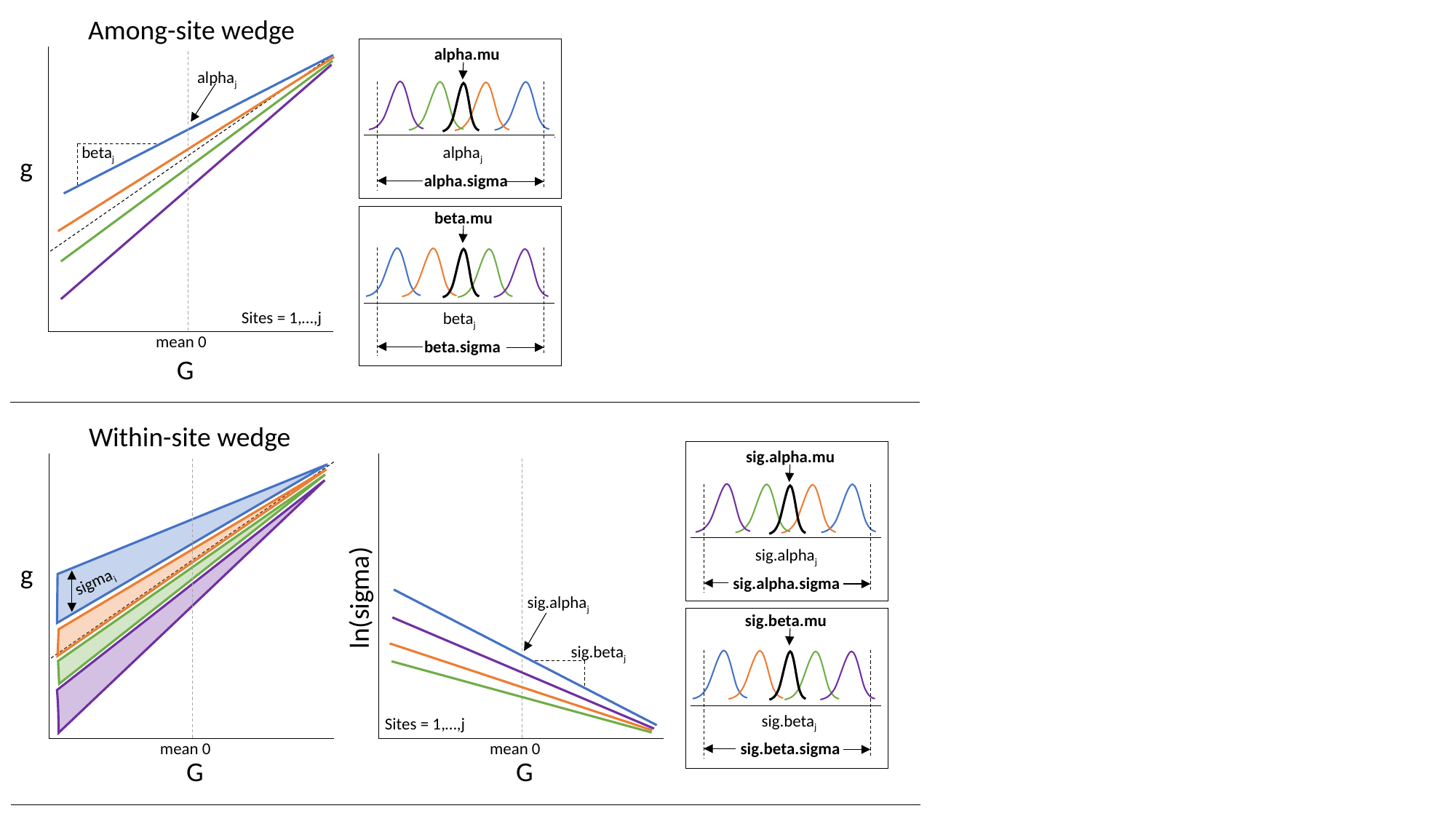

Among-site wedge
alpha.mu

alphaj

alphaj
betaj
g
alpha.sigma
beta.mu

Sites = 1,…,j
betaj
mean 0
beta.sigma
G
Within-site wedge
sig.alpha.mu

sig.alphaj
g
sigmai
sig.alpha.sigma
ln(sigma)
sig.alphaj
sig.beta.mu

sig.betaj

sig.betaj
Sites = 1,…,j
sig.beta.sigma
mean 0
mean 0
G
G
Network wedge

ag.sig.alpha
g
ln(ag.sigma)
ag.sigmai
ag.sig.beta
mean 0
G
G